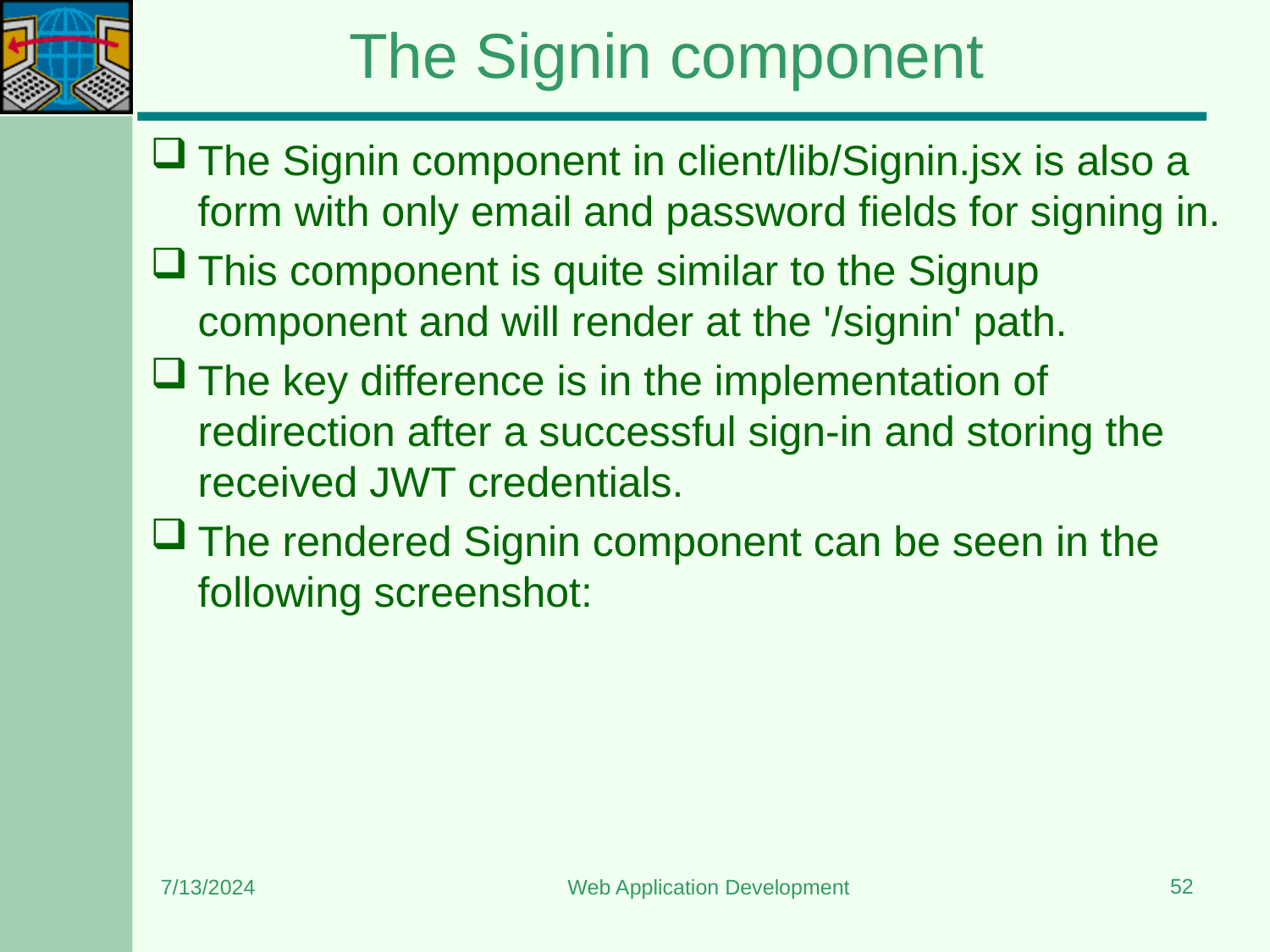

# The Signin component
The Signin component in client/lib/Signin.jsx is also a form with only email and password fields for signing in.
This component is quite similar to the Signup component and will render at the '/signin' path.
The key difference is in the implementation of redirection after a successful sign-in and storing the received JWT credentials.
The rendered Signin component can be seen in the following screenshot:
52
7/13/2024
Web Application Development